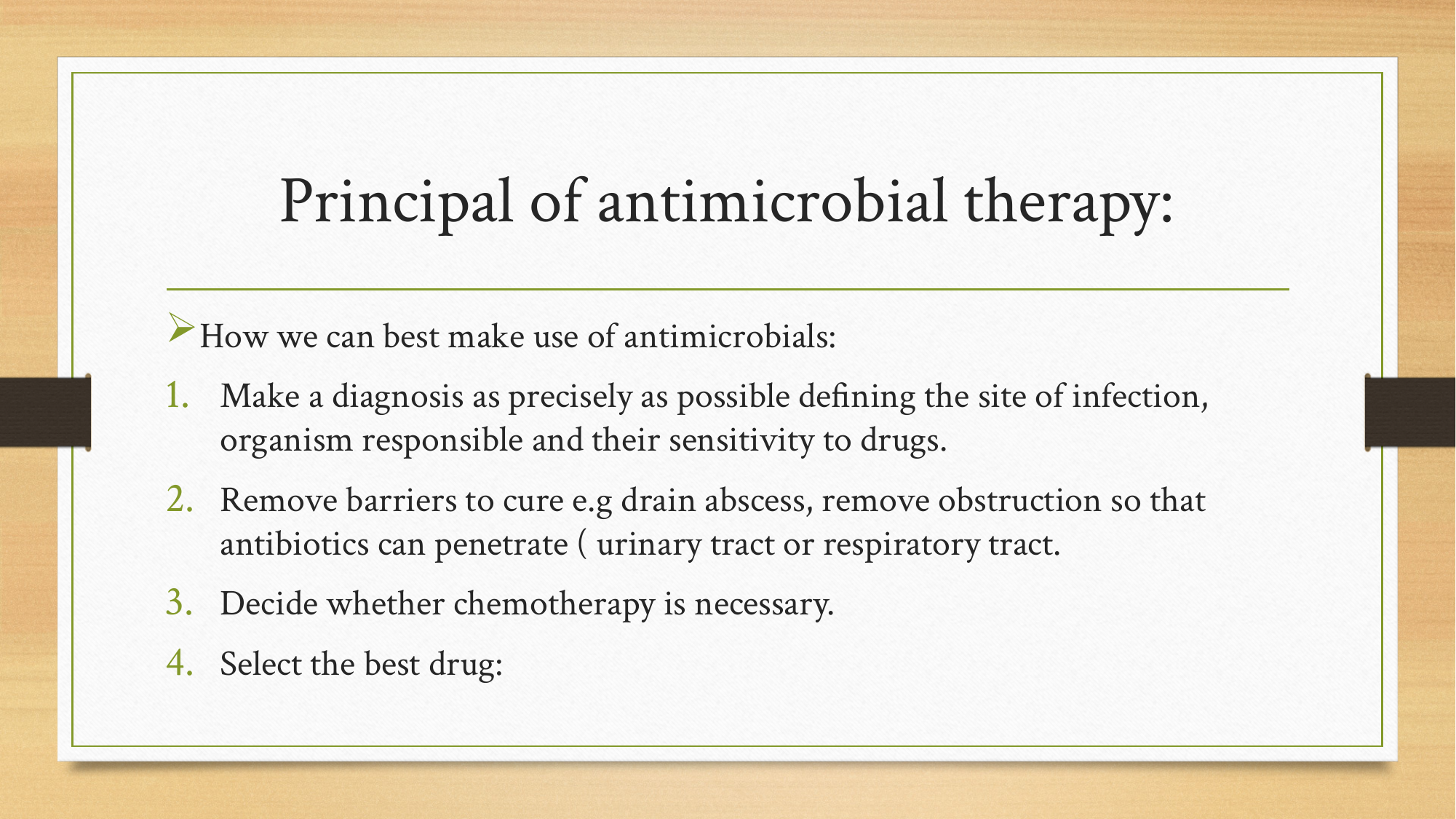

# Principal of antimicrobial therapy:
How we can best make use of antimicrobials:
Make a diagnosis as precisely as possible defining the site of infection, organism responsible and their sensitivity to drugs.
Remove barriers to cure e.g drain abscess, remove obstruction so that antibiotics can penetrate ( urinary tract or respiratory tract.
Decide whether chemotherapy is necessary.
Select the best drug: